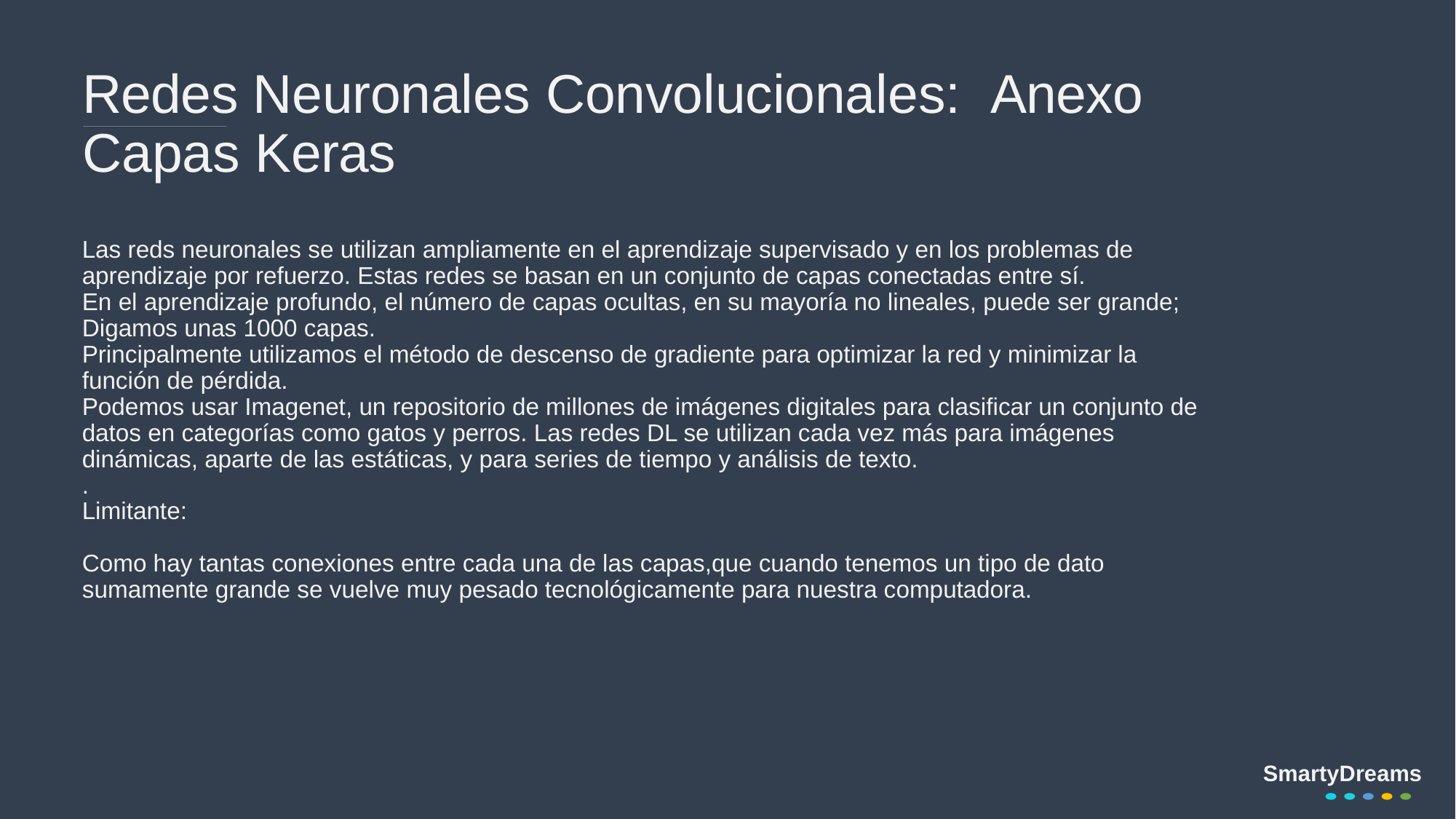

# Redes Neuronales Convolucionales:  Anexo Capas Keras

Las reds neuronales se utilizan ampliamente en el aprendizaje supervisado y en los problemas de aprendizaje por refuerzo. Estas redes se basan en un conjunto de capas conectadas entre sí.
En el aprendizaje profundo, el número de capas ocultas, en su mayoría no lineales, puede ser grande; Digamos unas 1000 capas.
Principalmente utilizamos el método de descenso de gradiente para optimizar la red y minimizar la función de pérdida.
Podemos usar Imagenet, un repositorio de millones de imágenes digitales para clasificar un conjunto de datos en categorías como gatos y perros. Las redes DL se utilizan cada vez más para imágenes dinámicas, aparte de las estáticas, y para series de tiempo y análisis de texto.
.
Limitante:

Como hay tantas conexiones entre cada una de las capas,que cuando tenemos un tipo de dato sumamente grande se vuelve muy pesado tecnológicamente para nuestra computadora.